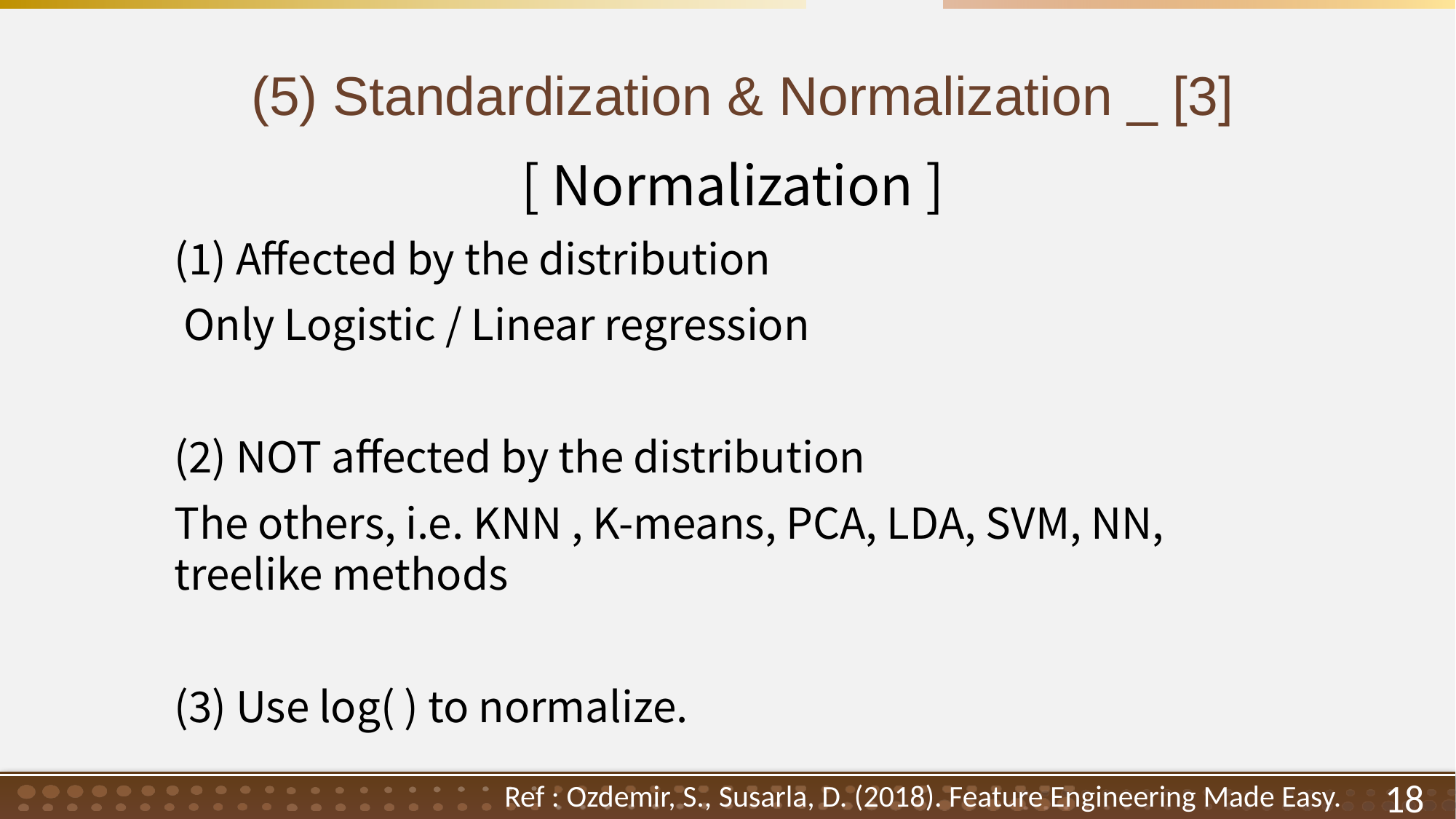

(5) Standardization & Normalization _ [3]
 [ Normalization ]
(1) Affected by the distribution
 Only Logistic / Linear regression

(2) NOT affected by the distribution
The others, i.e. KNN , K-means, PCA, LDA, SVM, NN, treelike methods

(3) Use log( ) to normalize.
Ref : Ozdemir, S., Susarla, D. (2018). Feature Engineering Made Easy.
18